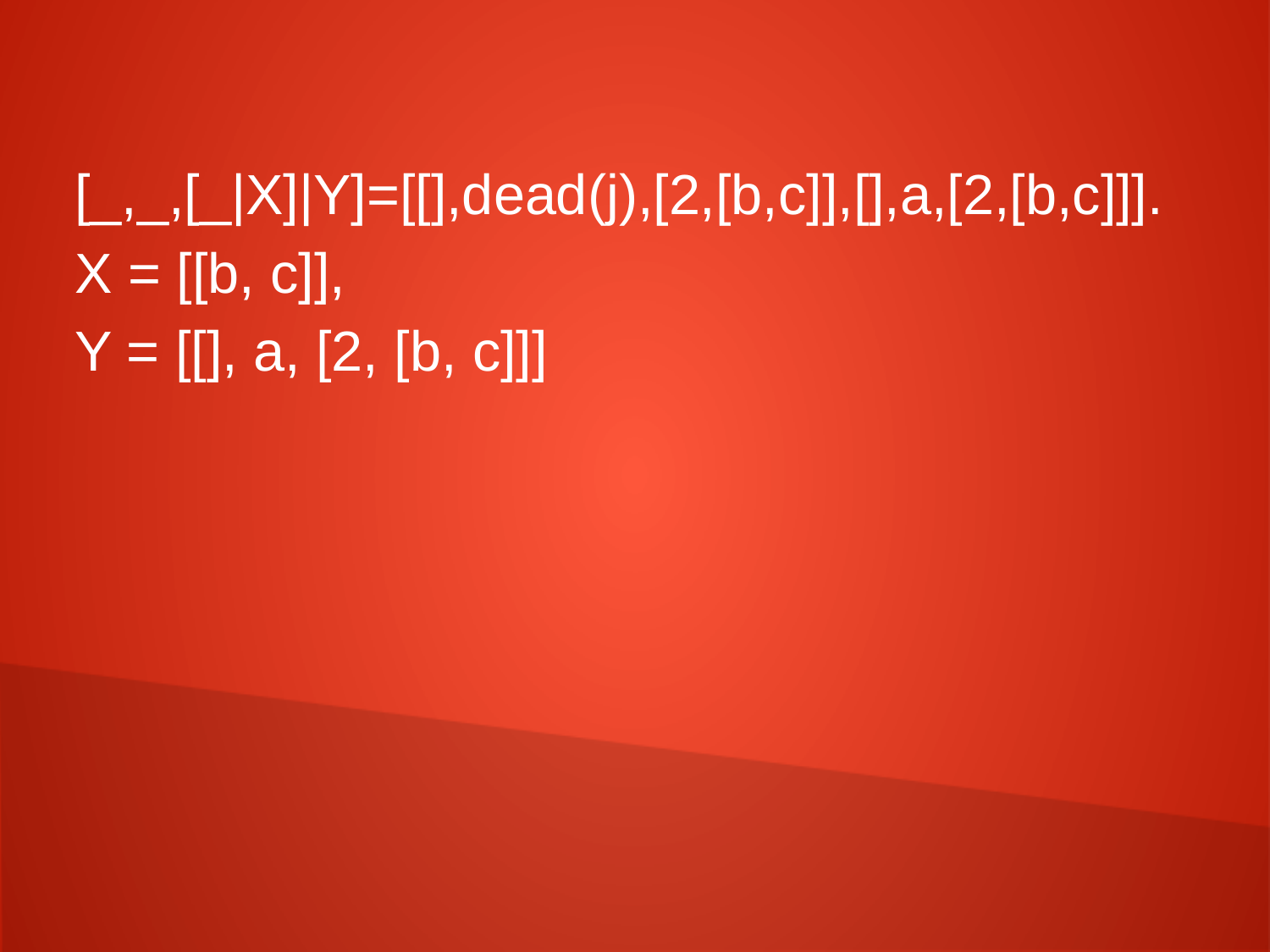

# [_,_,[_|X]|Y]=[[],dead(j),[2,[b,c]],[],a,[2,[b,c]]].
X = [[b, c]],
Y = [[], a, [2, [b, c]]]